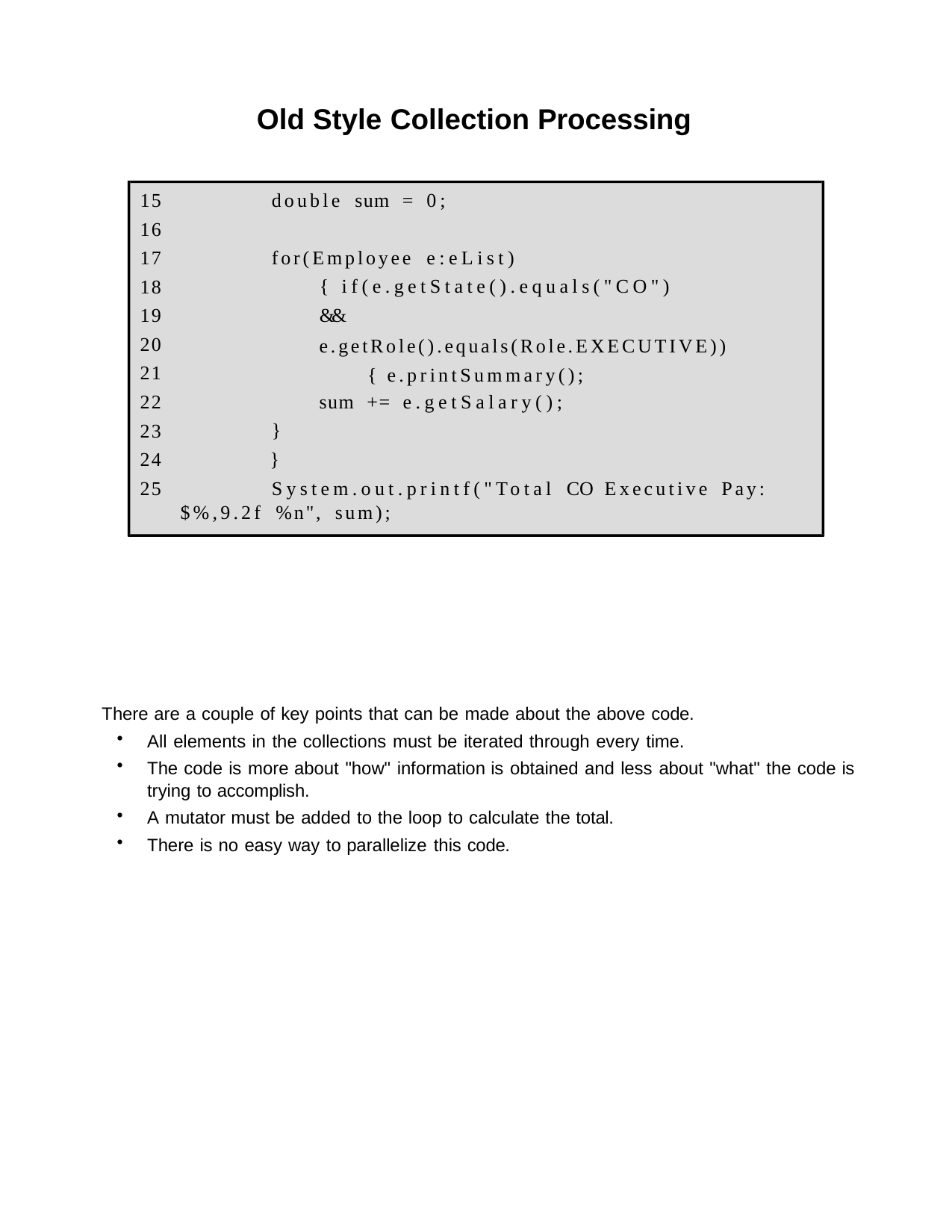

Old Style Collection Processing

15
16
17
18
19
20
21
22
23
24
25
double sum = 0;
for(Employee  e:eList){ if(e.getState().equals("CO") &&
e.getRole().equals(Role.EXECUTIVE)){ e.printSummary();
sum += e.getSalary();
}
}
System.out.printf("Total CO Executive Pay:
$%,9.2f %n", sum);

There are a couple of key points that can be made about the above code.
All elements in the collections must be iterated through every time.
The code is more about "how" information is obtained and less about "what" the code is trying to accomplish.
A mutator must be added to the loop to calculate the total.
There is no easy way to parallelize this code.